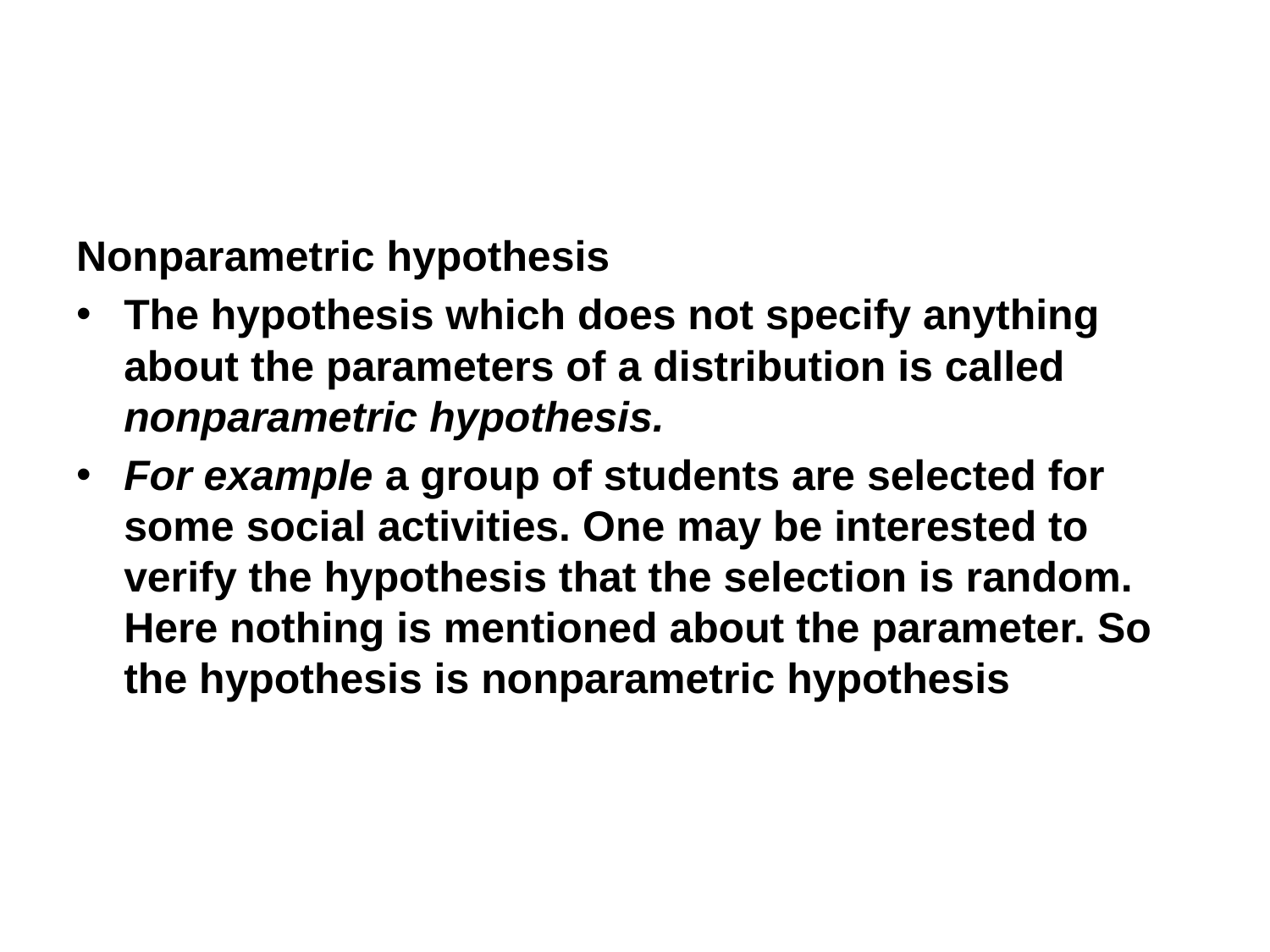

#
Nonparametric hypothesis
The hypothesis which does not specify anything about the parameters of a distribution is called nonparametric hypothesis.
For example a group of students are selected for some social activities. One may be interested to verify the hypothesis that the selection is random. Here nothing is mentioned about the parameter. So the hypothesis is nonparametric hypothesis